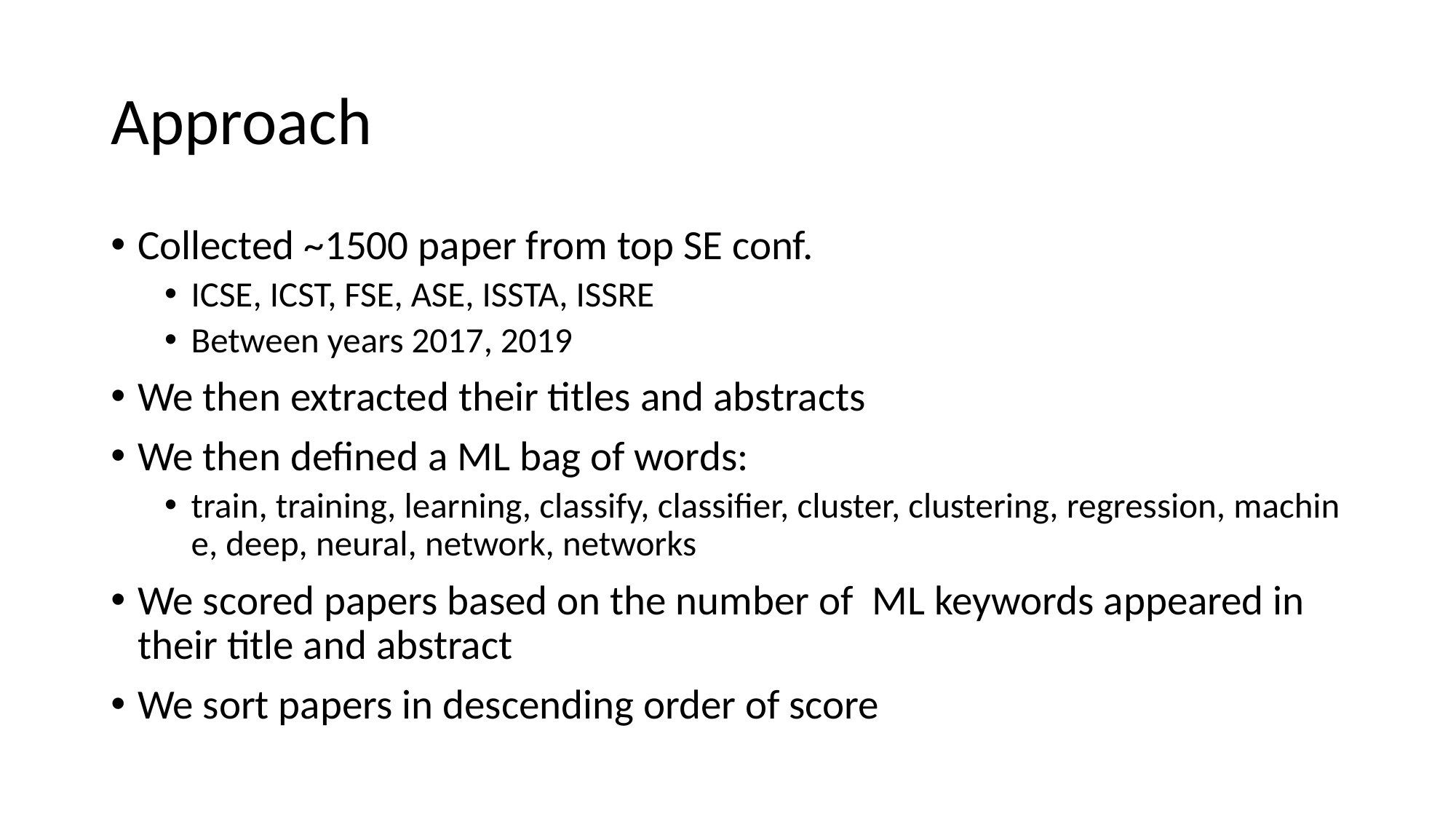

# Approach
Collected ~1500 paper from top SE conf.
ICSE, ICST, FSE, ASE, ISSTA, ISSRE
Between years 2017, 2019
We then extracted their titles and abstracts
We then defined a ML bag of words:
train, training, learning, classify, classifier, cluster, clustering, regression, machine, deep, neural, network, networks
We scored papers based on the number of  ML keywords appeared in their title and abstract
We sort papers in descending order of score